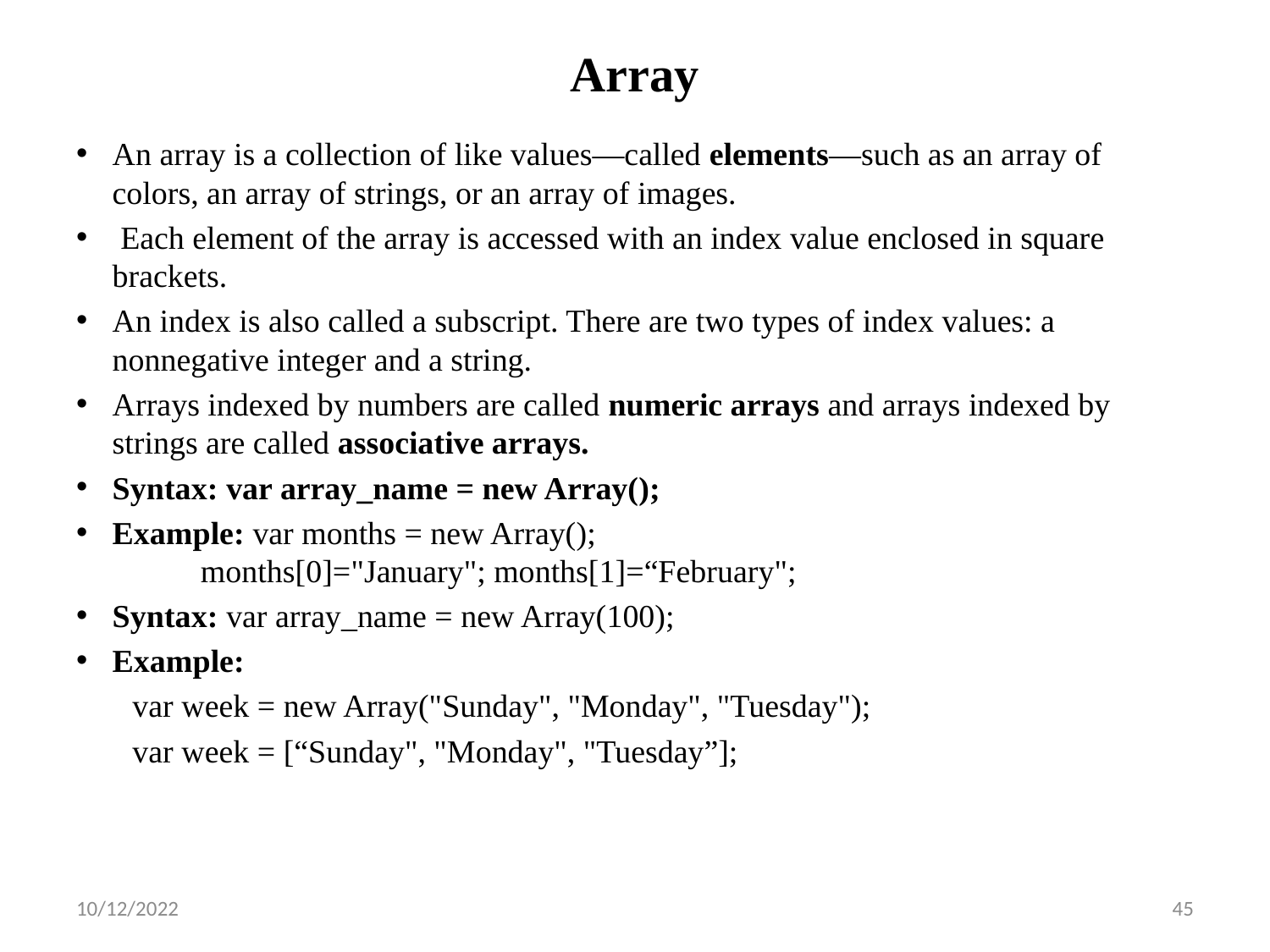

# Array
An array is a collection of like values—called elements—such as an array of colors, an array of strings, or an array of images.
 Each element of the array is accessed with an index value enclosed in square brackets.
An index is also called a subscript. There are two types of index values: a nonnegative integer and a string.
Arrays indexed by numbers are called numeric arrays and arrays indexed by strings are called associative arrays.
Syntax: var array_name = new Array();
Example: var months = new Array();
	        months[0]="January"; months[1]=“February";
Syntax: var array_name = new Array(100);
Example:
       var week = new Array("Sunday", "Monday", "Tuesday");
       var week = [“Sunday", "Monday", "Tuesday”];
10/12/2022
45